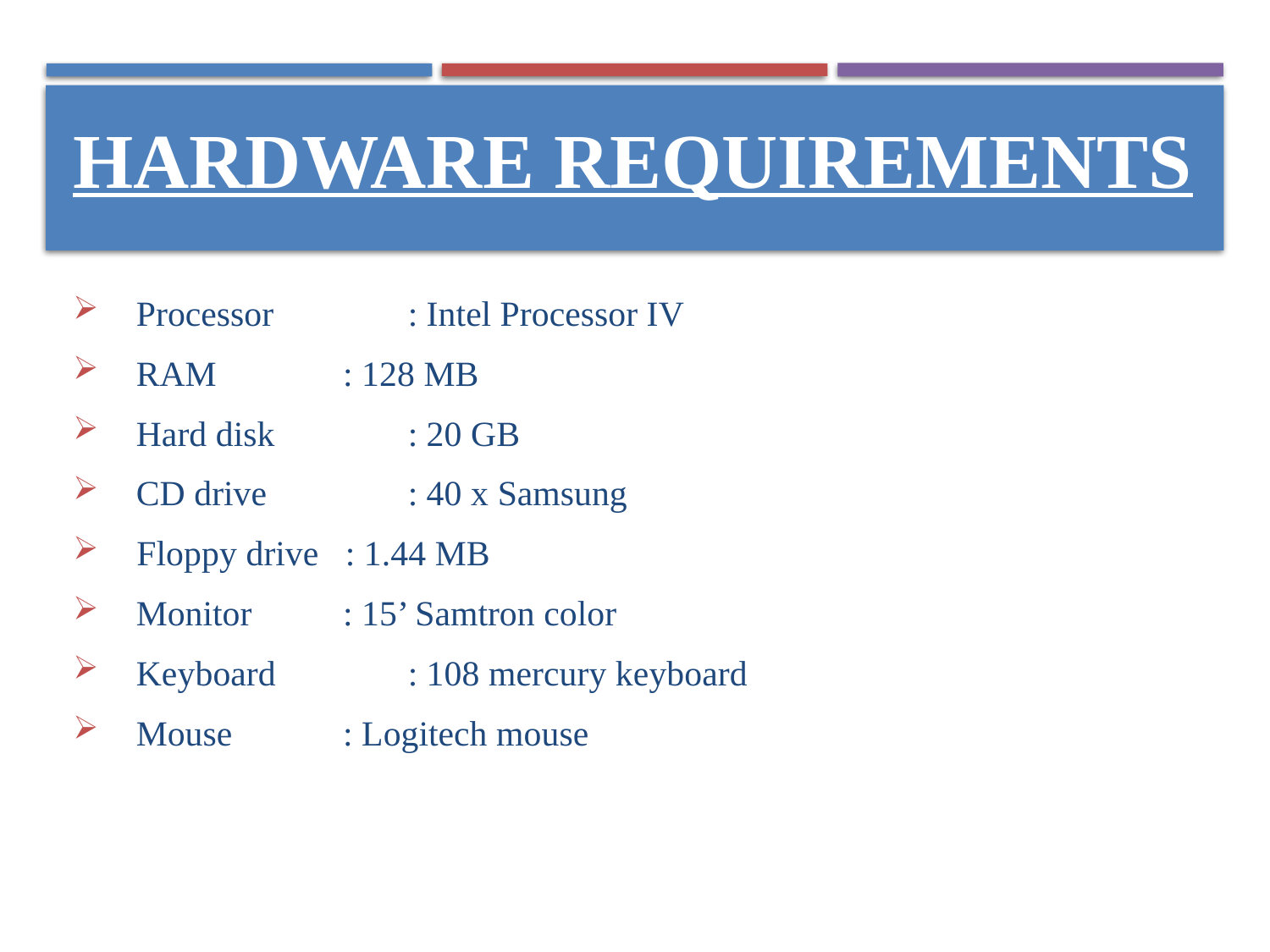

# HARDWARE REQUIREMENTS
Processor	  : Intel Processor IV
RAM	         : 128 MB
Hard disk	  : 20 GB
CD drive	  : 40 x Samsung
Floppy drive   : 1.44 MB
Monitor	         : 15’ Samtron color
Keyboard	  : 108 mercury keyboard
Mouse	         : Logitech mouse